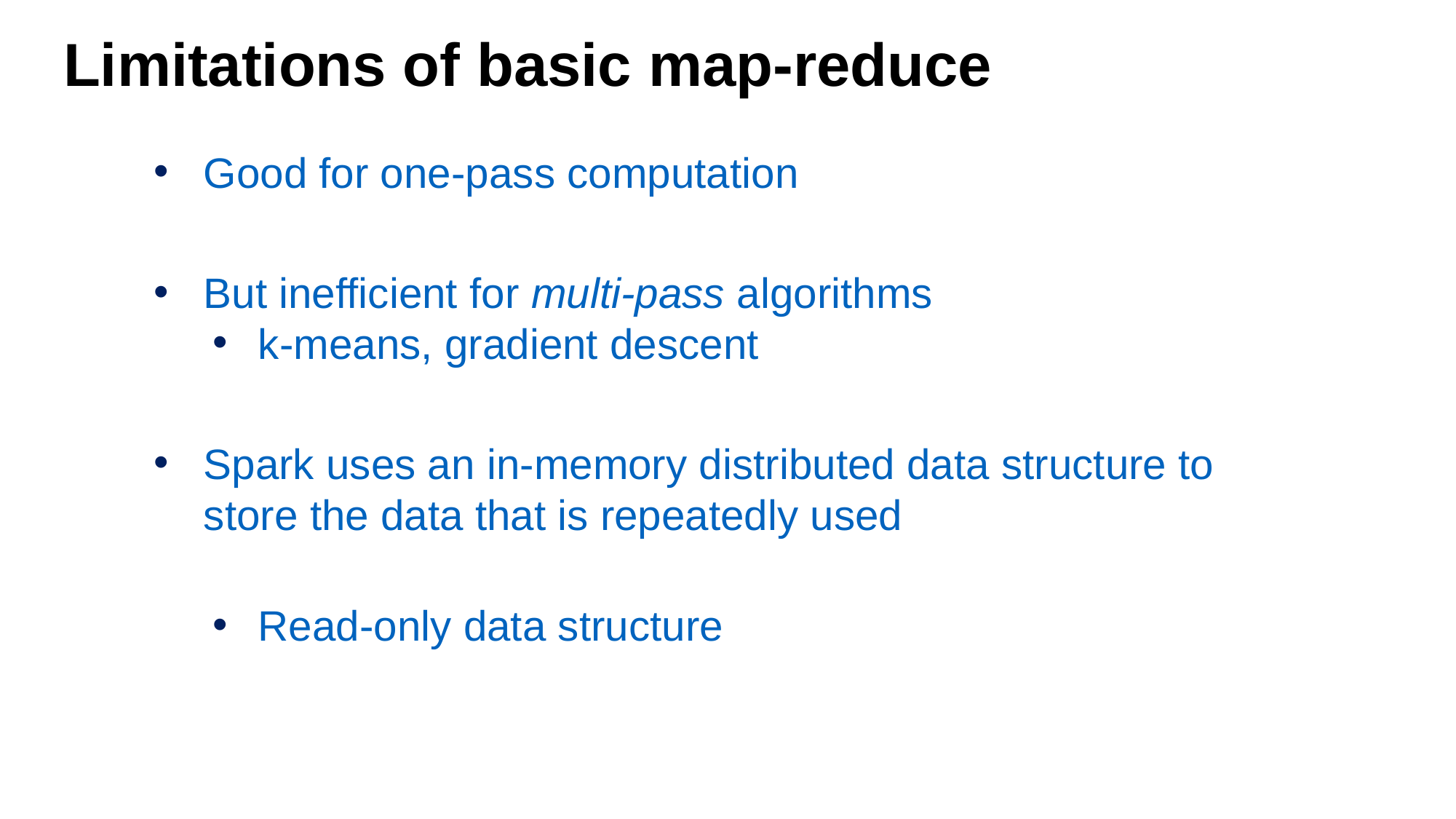

# Limitations of basic map-reduce
Good for one-pass computation

But inefficient for multi-pass algorithms
k-means, gradient descent

Spark uses an in-memory distributed data structure to store the data that is repeatedly used

Read-only data structure